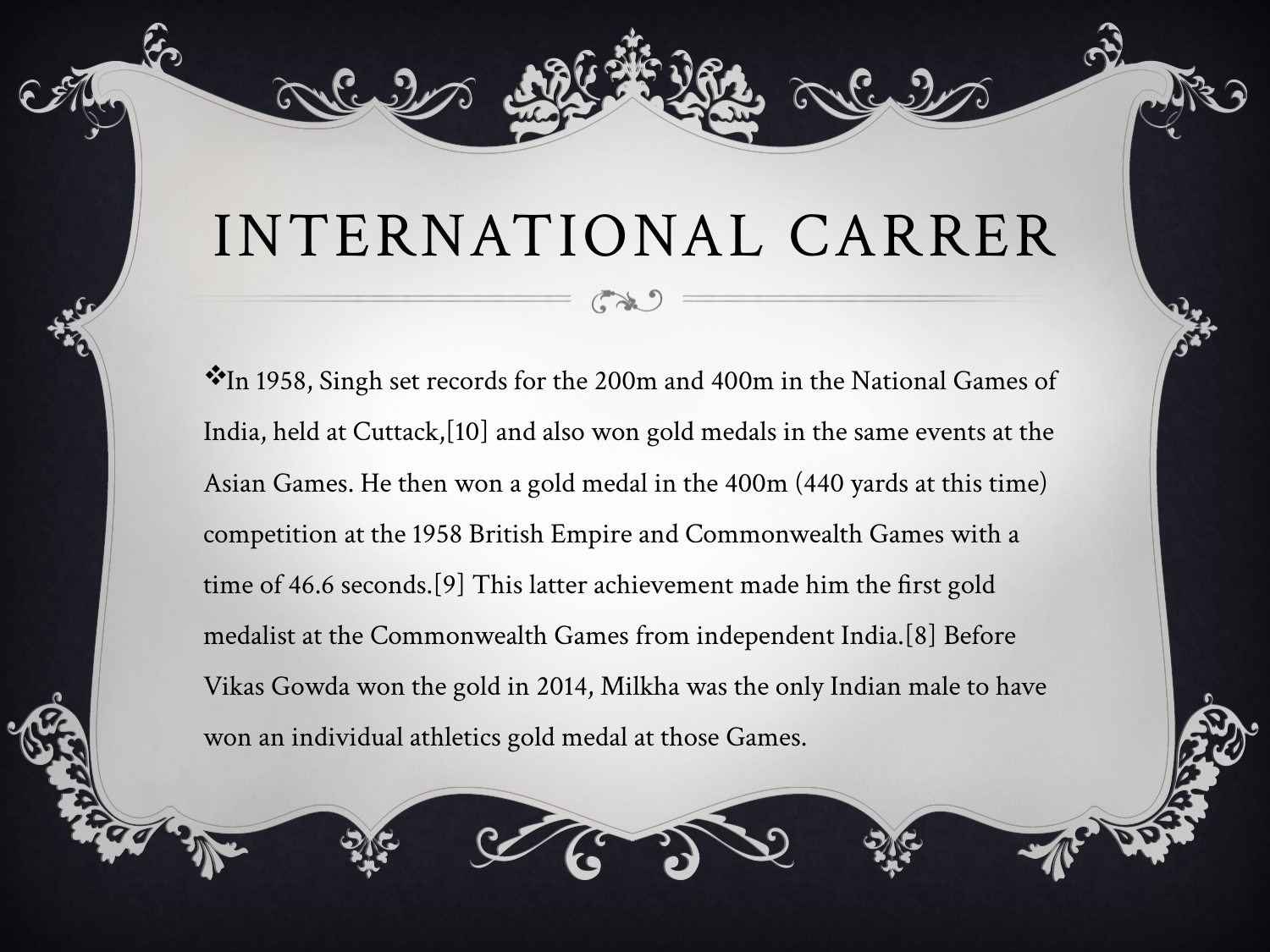

# International carrer
In 1958, Singh set records for the 200m and 400m in the National Games of India, held at Cuttack,[10] and also won gold medals in the same events at the Asian Games. He then won a gold medal in the 400m (440 yards at this time) competition at the 1958 British Empire and Commonwealth Games with a time of 46.6 seconds.[9] This latter achievement made him the first gold medalist at the Commonwealth Games from independent India.[8] Before Vikas Gowda won the gold in 2014, Milkha was the only Indian male to have won an individual athletics gold medal at those Games.